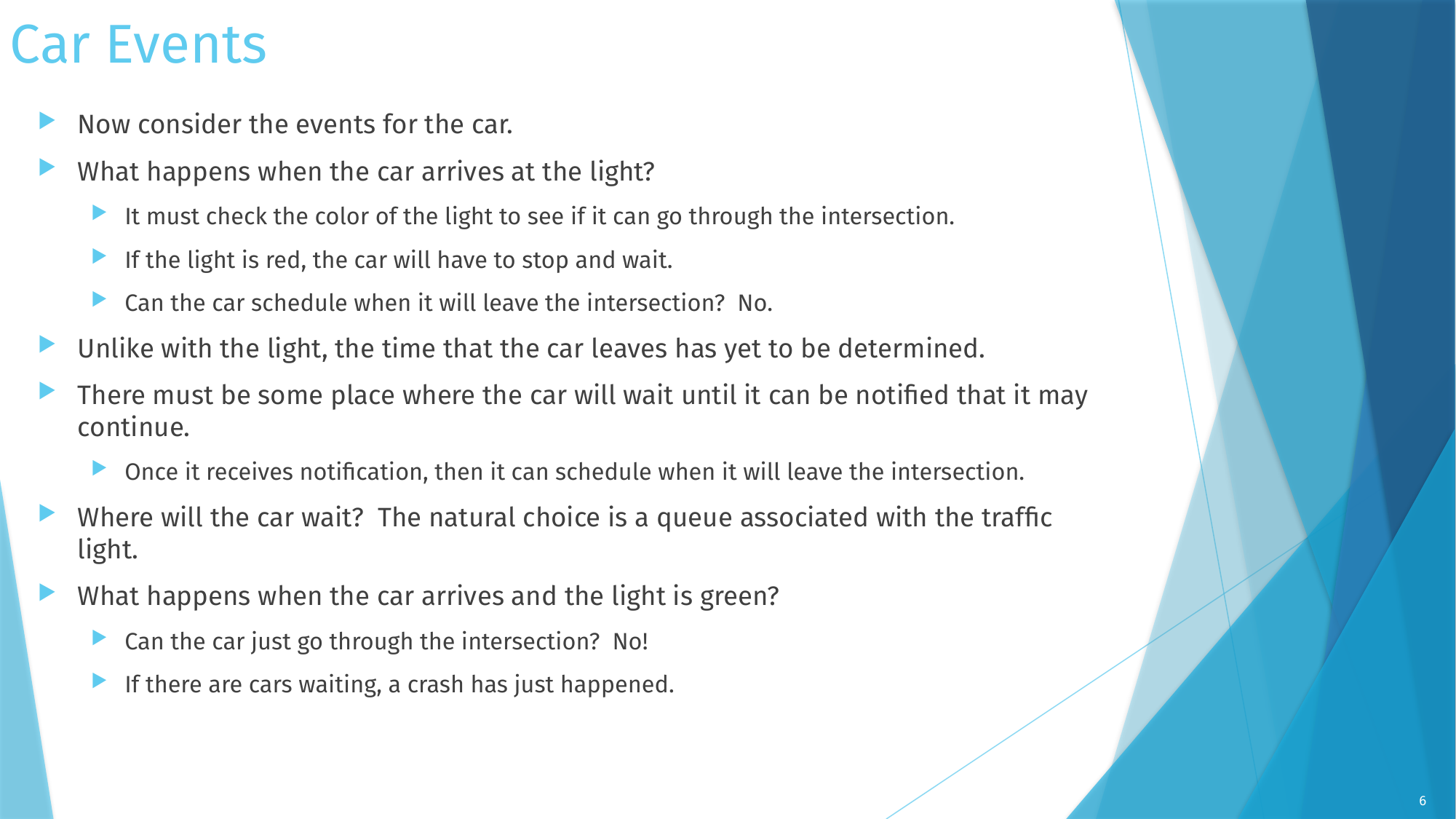

# Car Events
Now consider the events for the car.
What happens when the car arrives at the light?
It must check the color of the light to see if it can go through the intersection.
If the light is red, the car will have to stop and wait.
Can the car schedule when it will leave the intersection?  No.
Unlike with the light, the time that the car leaves has yet to be determined.
There must be some place where the car will wait until it can be notified that it may continue.
Once it receives notification, then it can schedule when it will leave the intersection.
Where will the car wait?  The natural choice is a queue associated with the traffic light.
What happens when the car arrives and the light is green?
Can the car just go through the intersection?  No!
If there are cars waiting, a crash has just happened.

6